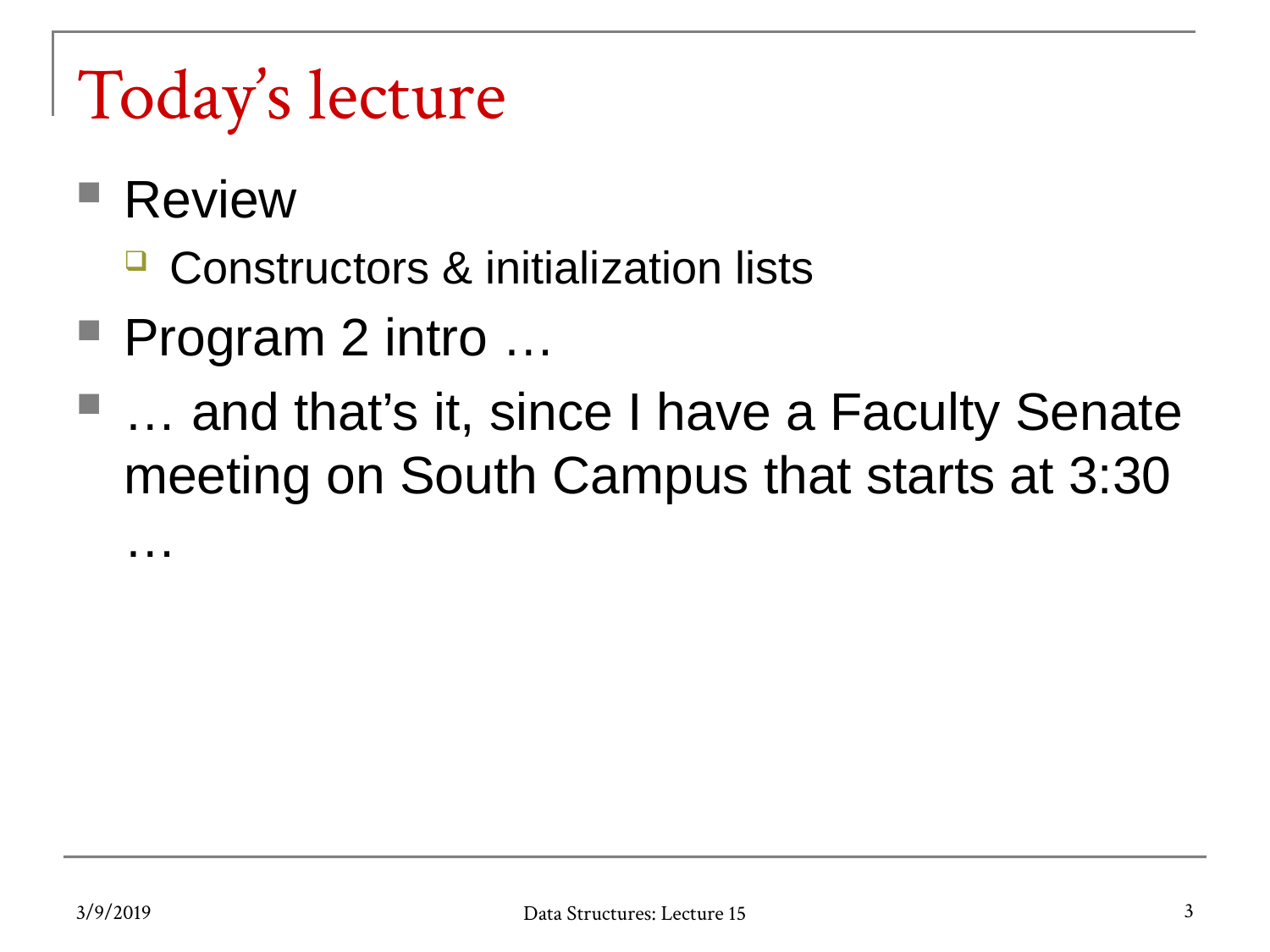

# Today’s lecture
Review
Constructors & initialization lists
Program 2 intro …
… and that’s it, since I have a Faculty Senate meeting on South Campus that starts at 3:30 …

3/9/2019
3
Data Structures: Lecture 15